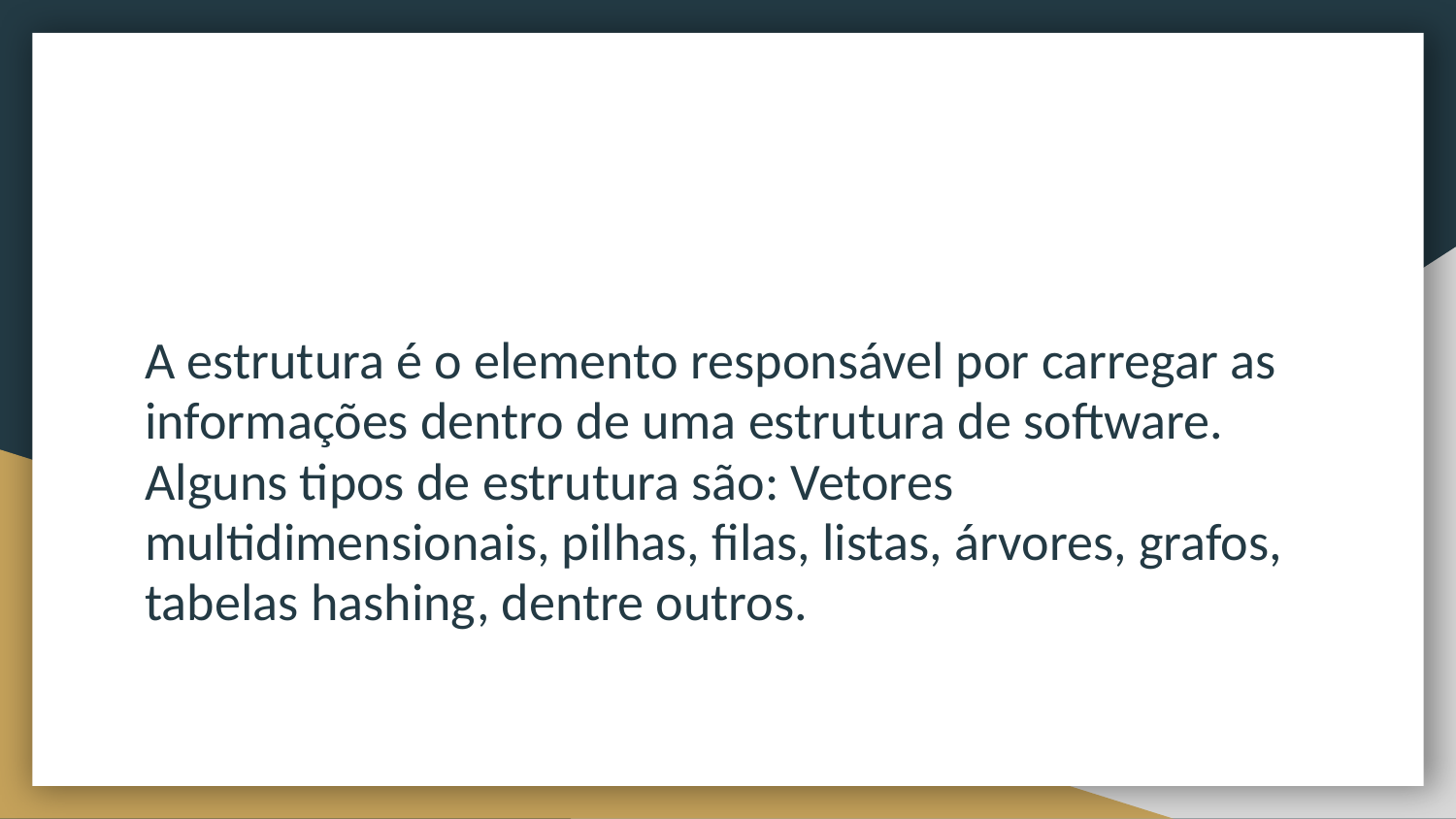

#
A estrutura é o elemento responsável por carregar as informações dentro de uma estrutura de software. Alguns tipos de estrutura são: Vetores multidimensionais, pilhas, filas, listas, árvores, grafos, tabelas hashing, dentre outros.